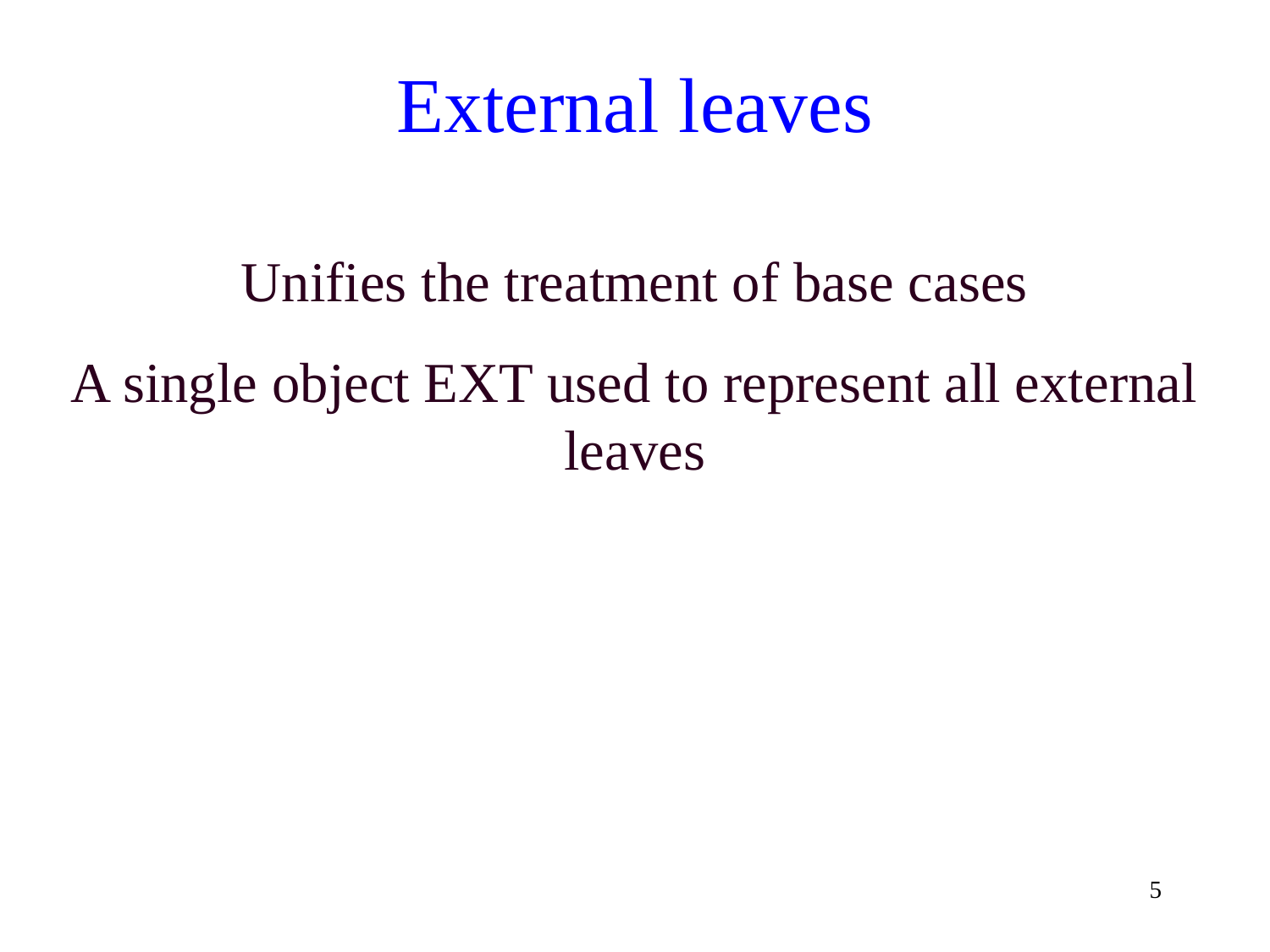

# External leaves
Unifies the treatment of base cases
A single object EXT used to represent all external leaves
5